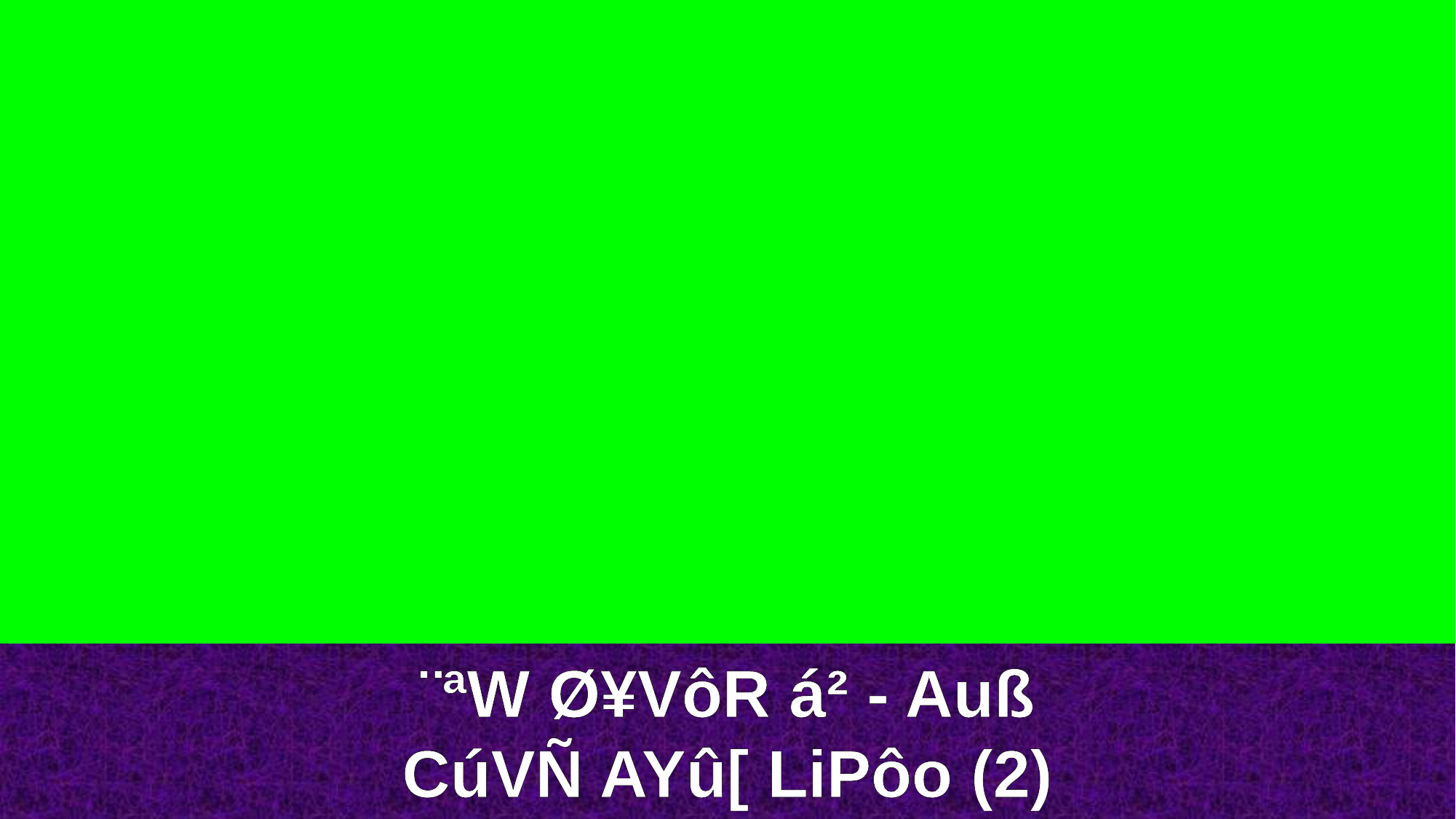

¨ªW Ø¥VôR á² - Auß
CúVÑ AYû[ LiPôo (2)